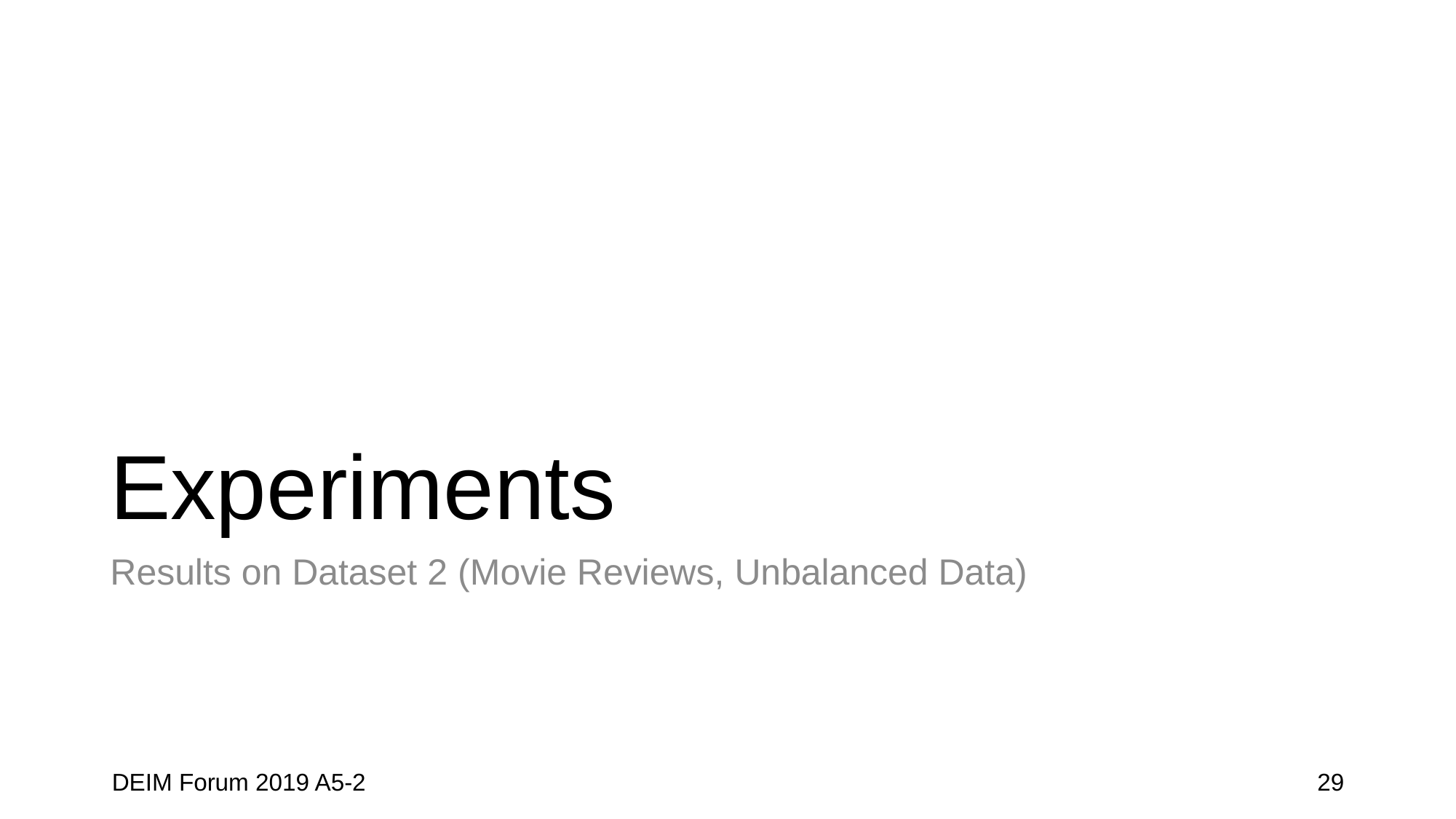

# Experiments

Results on Dataset 2 (Movie Reviews, Unbalanced Data)
DEIM Forum 2019 A5-2
29